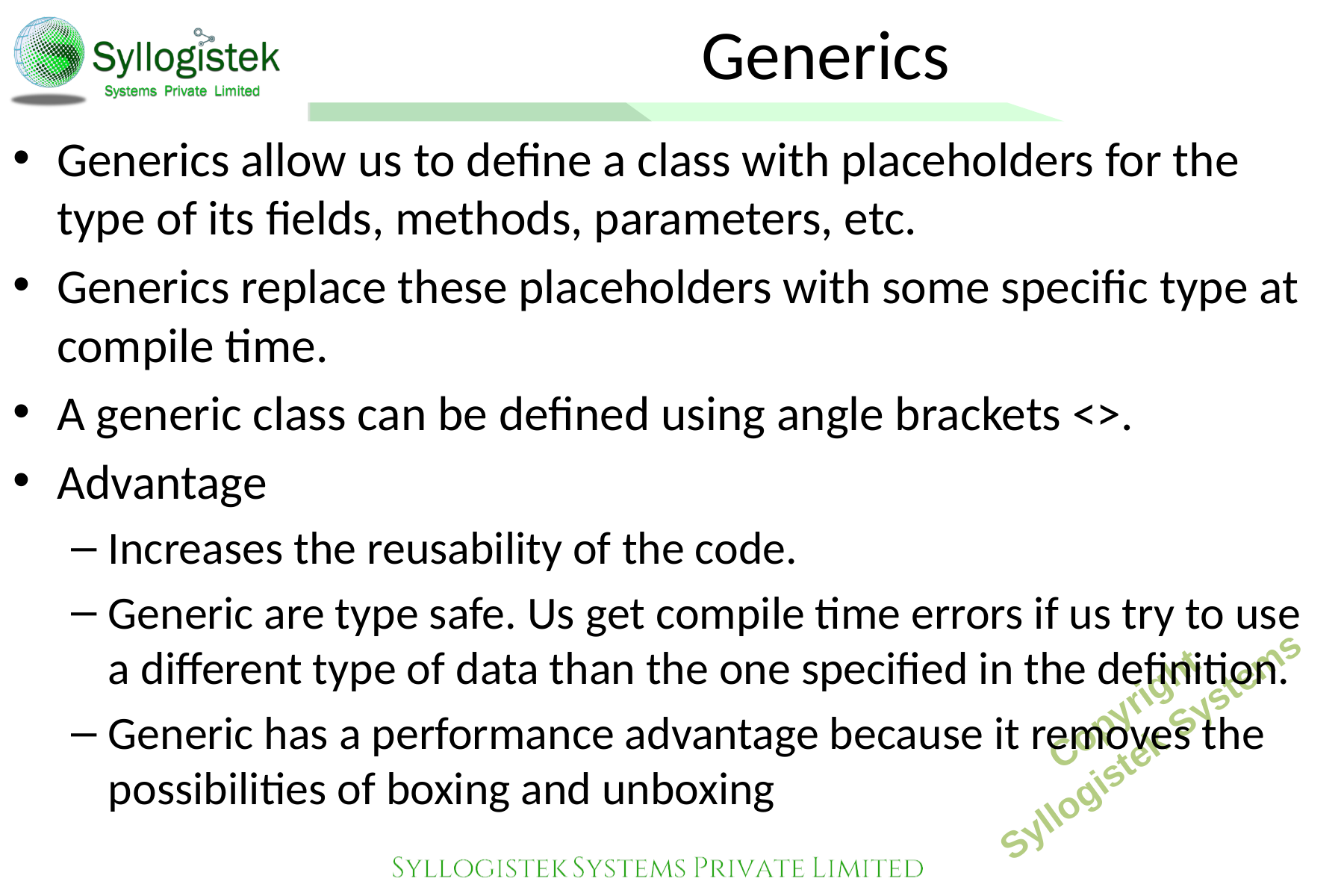

# Generics
Generics allow us to define a class with placeholders for the type of its fields, methods, parameters, etc.
Generics replace these placeholders with some specific type at compile time.
A generic class can be defined using angle brackets <>.
Advantage
Increases the reusability of the code.
Generic are type safe. Us get compile time errors if us try to use a different type of data than the one specified in the definition.
Generic has a performance advantage because it removes the possibilities of boxing and unboxing